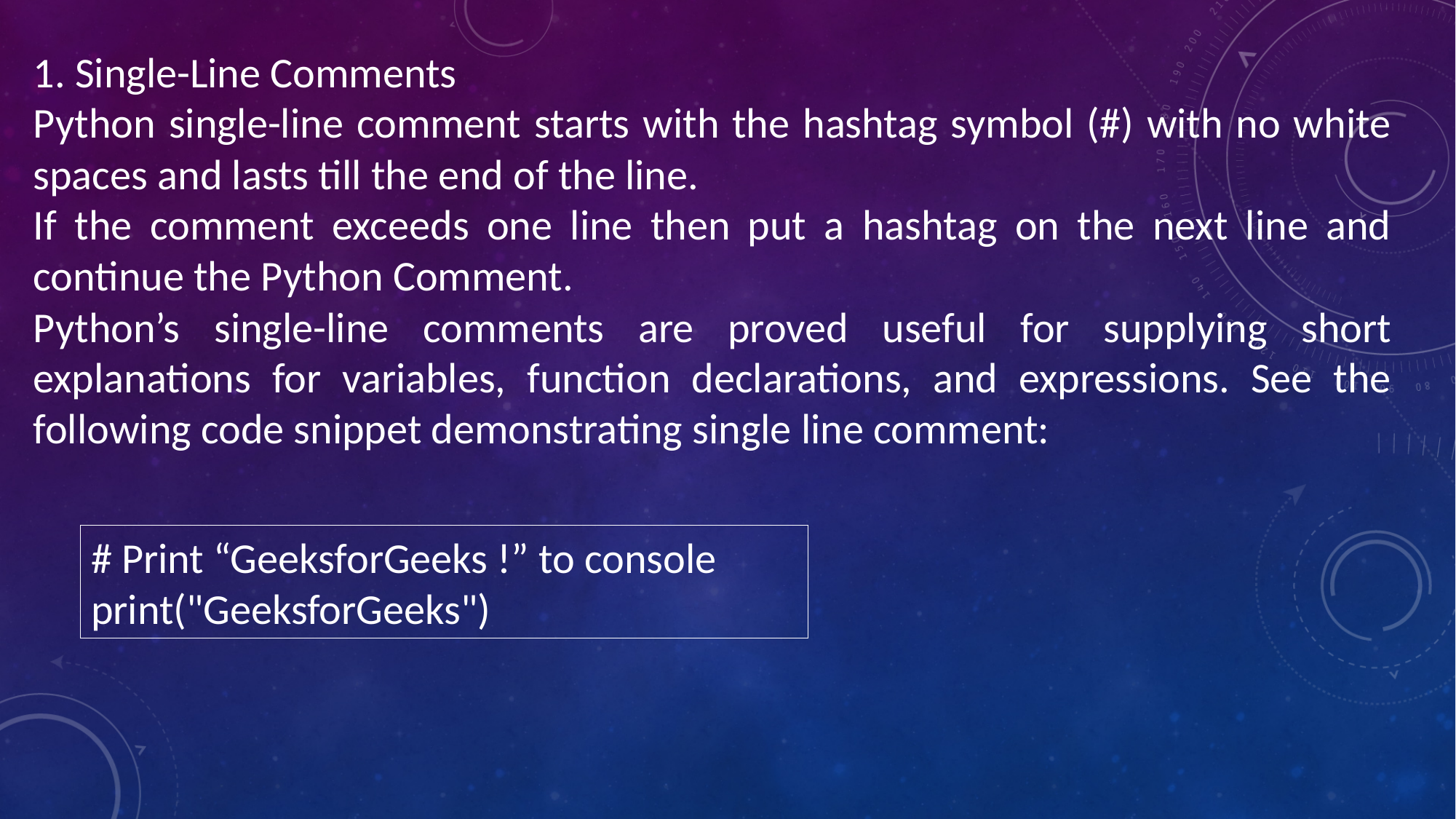

1. Single-Line Comments
Python single-line comment starts with the hashtag symbol (#) with no white spaces and lasts till the end of the line.
If the comment exceeds one line then put a hashtag on the next line and continue the Python Comment.
Python’s single-line comments are proved useful for supplying short explanations for variables, function declarations, and expressions. See the following code snippet demonstrating single line comment:
# Print “GeeksforGeeks !” to console
print("GeeksforGeeks")